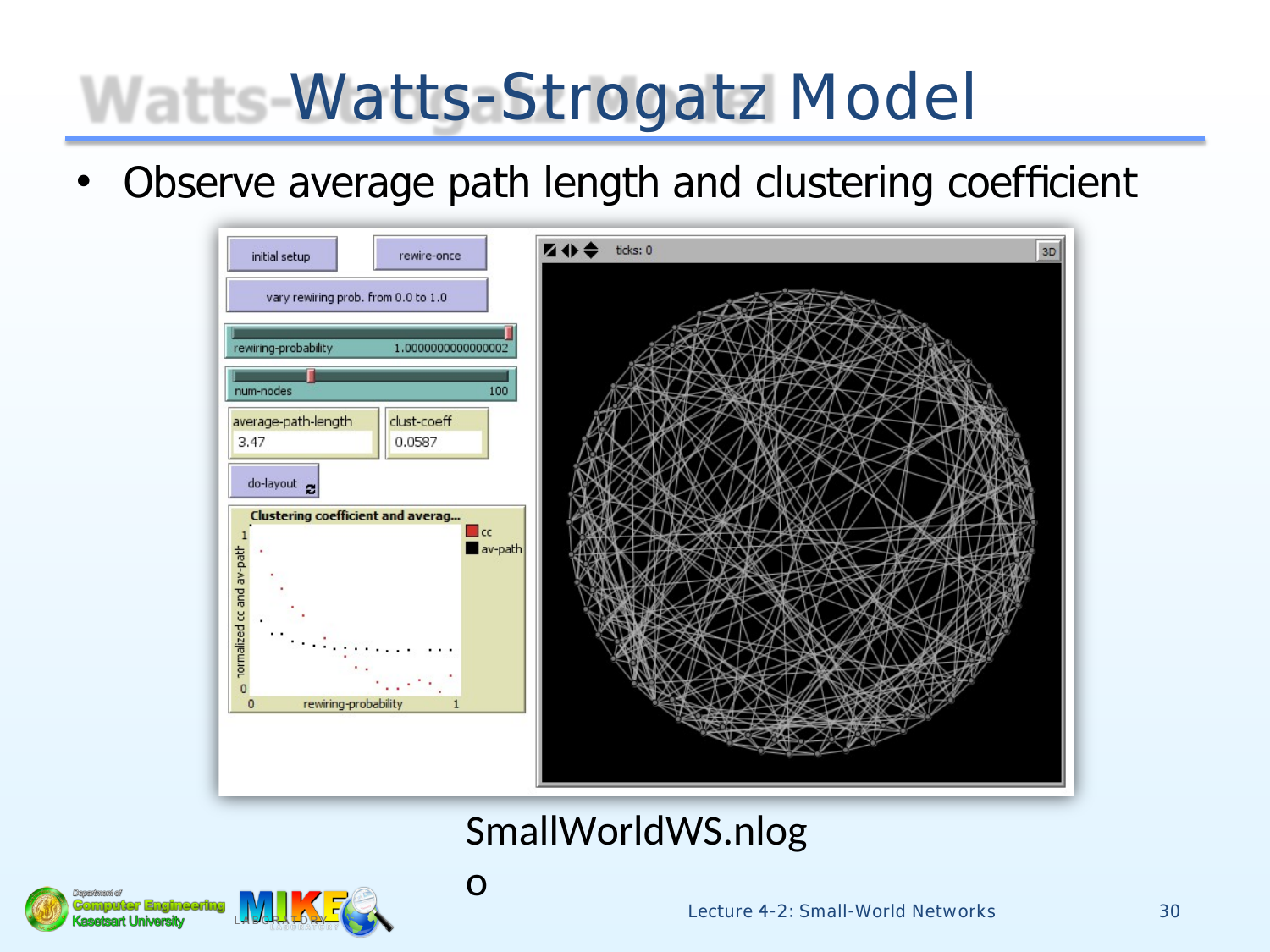

# Watts-Strogatz Model
Observe average path length and clustering coefficient

SmallWorldWS.nlogo
Lecture 4-2: Small-World Networks
30